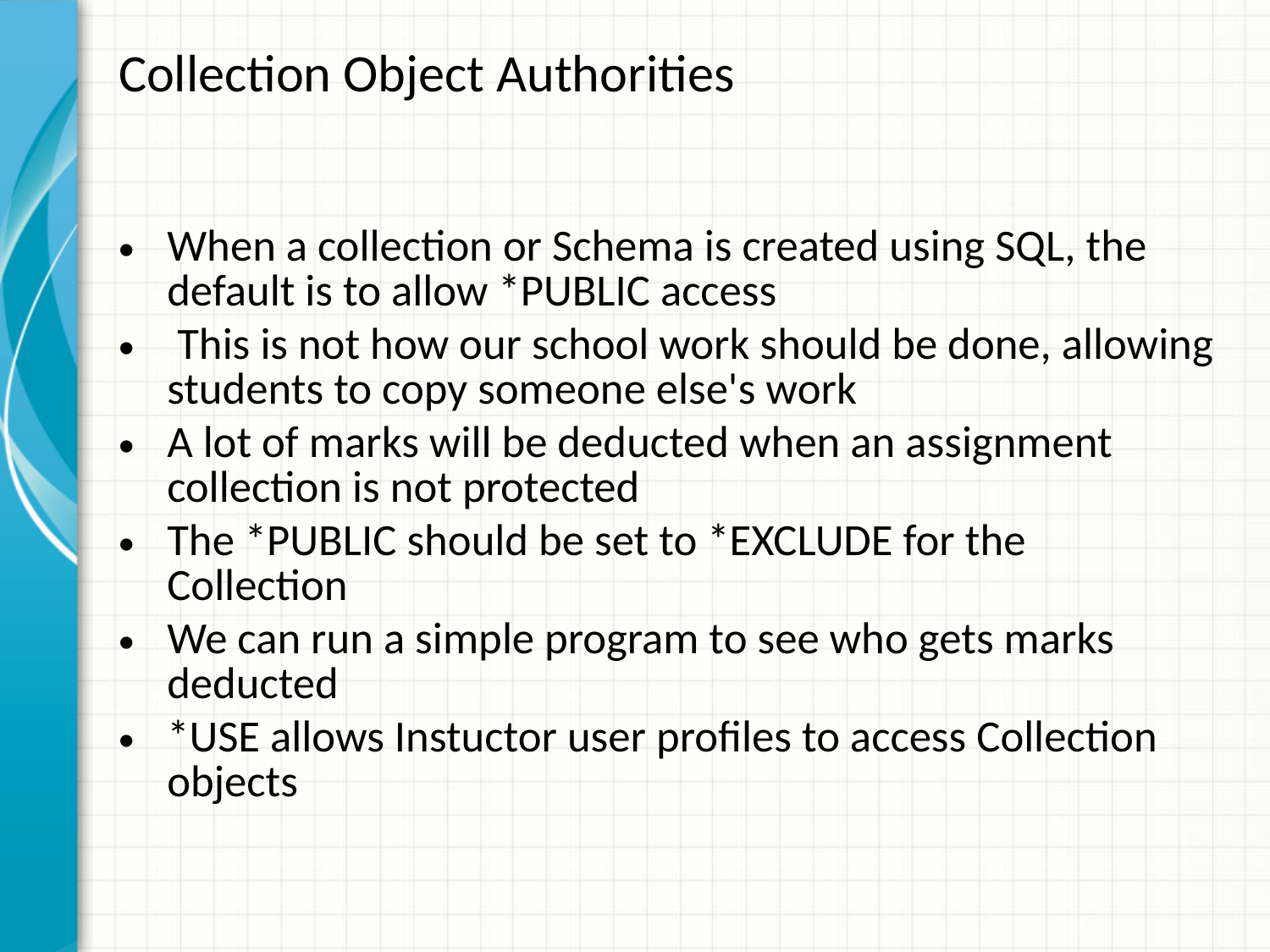

# Collection Object Authorities
When a collection or Schema is created using SQL, the default is to allow *PUBLIC access
 This is not how our school work should be done, allowing students to copy someone else's work
A lot of marks will be deducted when an assignment collection is not protected
The *PUBLIC should be set to *EXCLUDE for the Collection
We can run a simple program to see who gets marks deducted
*USE allows Instuctor user profiles to access Collection objects